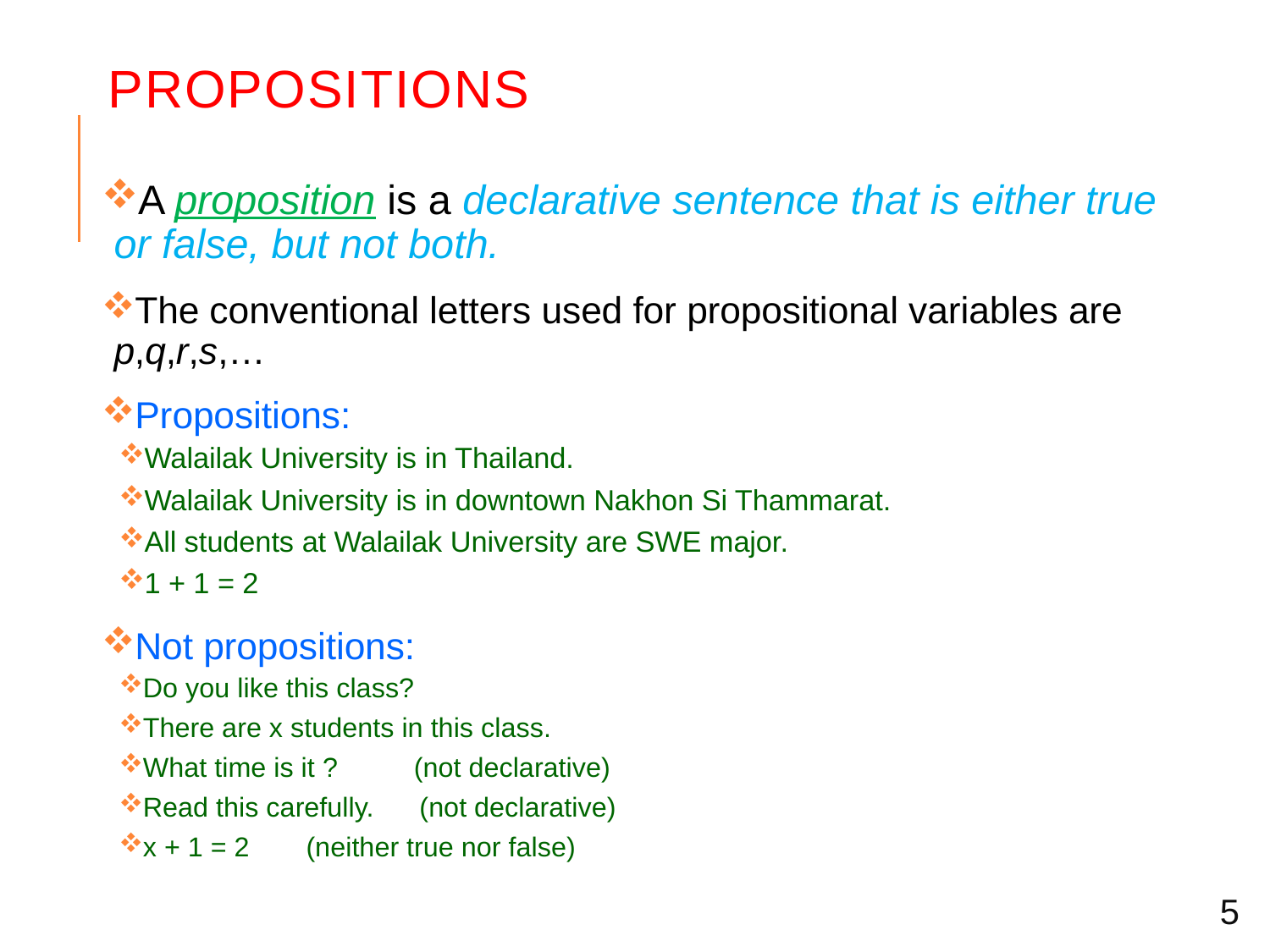

# Propositions
A proposition is a declarative sentence that is either true or false, but not both.
The conventional letters used for propositional variables are p,q,r,s,…
Propositions:
Walailak University is in Thailand.
Walailak University is in downtown Nakhon Si Thammarat.
All students at Walailak University are SWE major.
1 + 1 = 2
Not propositions:
Do you like this class?
There are x students in this class.
What time is it ?          (not declarative)
Read this carefully.      (not declarative)
x + 1 = 2	      (neither true nor false)

5